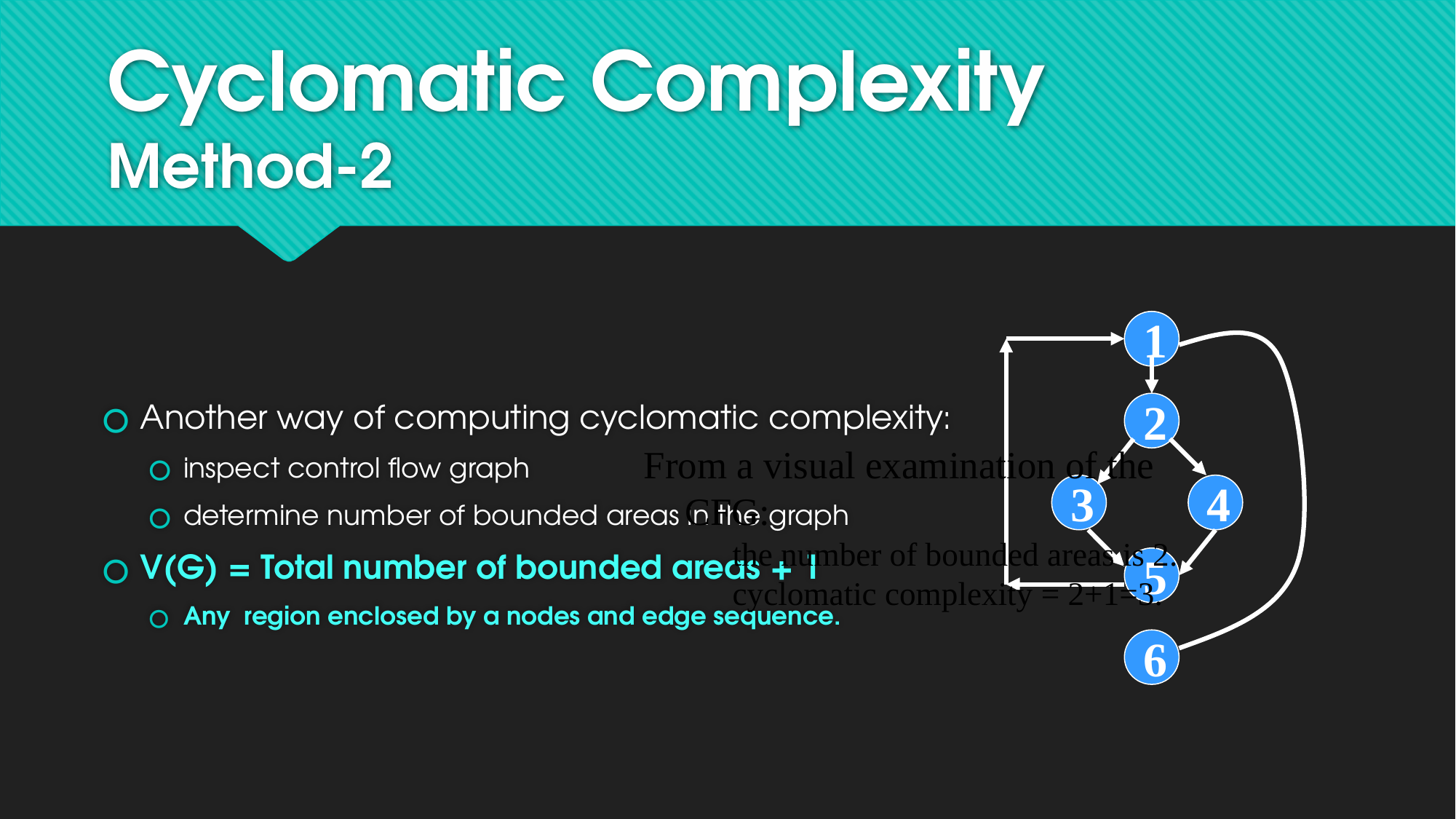

# Cyclomatic Complexity Method-2
Another way of computing cyclomatic complexity:
inspect control flow graph
determine number of bounded areas in the graph
V(G) = Total number of bounded areas + 1
Any  region enclosed by a nodes and edge sequence.
1

2
3
4
5
6
From a visual examination of the CFG:
the number of bounded areas is 2.
cyclomatic complexity = 2+1=3.